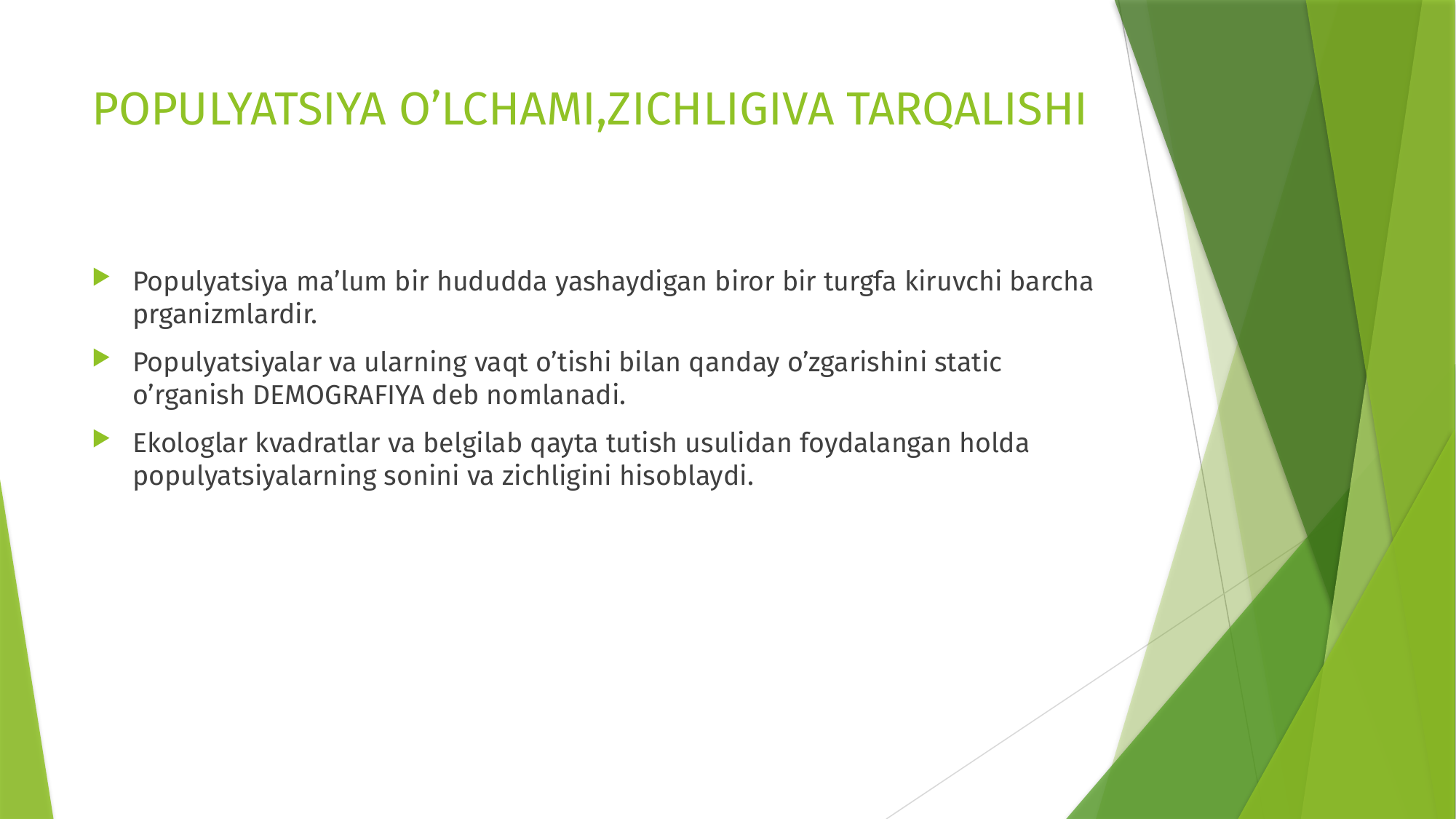

# POPULYATSIYA O’LCHAMI,ZICHLIGIVA TARQALISHI
Populyatsiya ma’lum bir hududda yashaydigan biror bir turgfa kiruvchi barcha prganizmlardir.
Populyatsiyalar va ularning vaqt o’tishi bilan qanday o’zgarishini static o’rganish DEMOGRAFIYA deb nomlanadi.
Ekologlar kvadratlar va belgilab qayta tutish usulidan foydalangan holda populyatsiyalarning sonini va zichligini hisoblaydi.